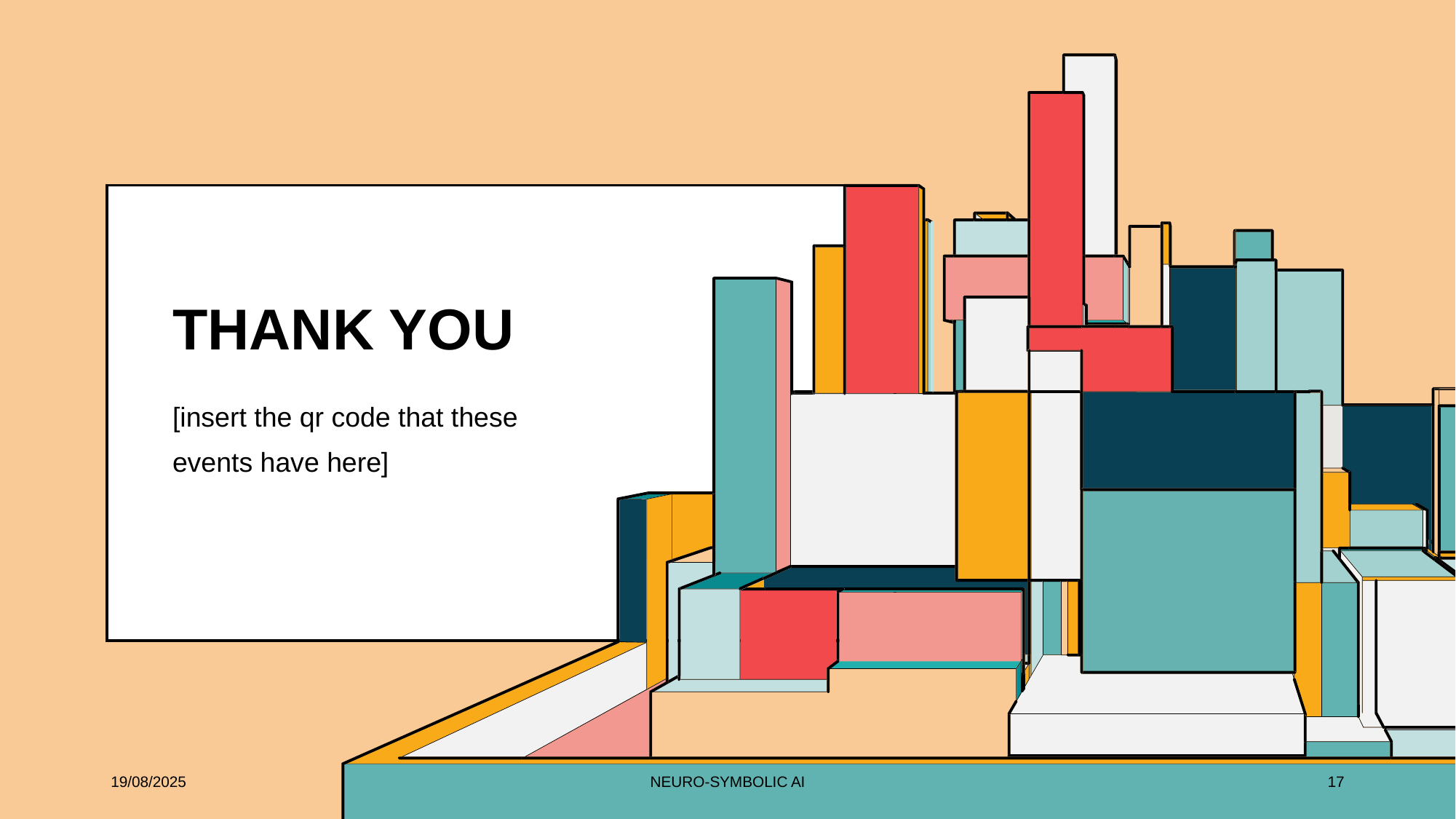

# THANK YOU
[insert the qr code that these events have here]
19/08/2025
NEURO-SYMBOLIC AI
17